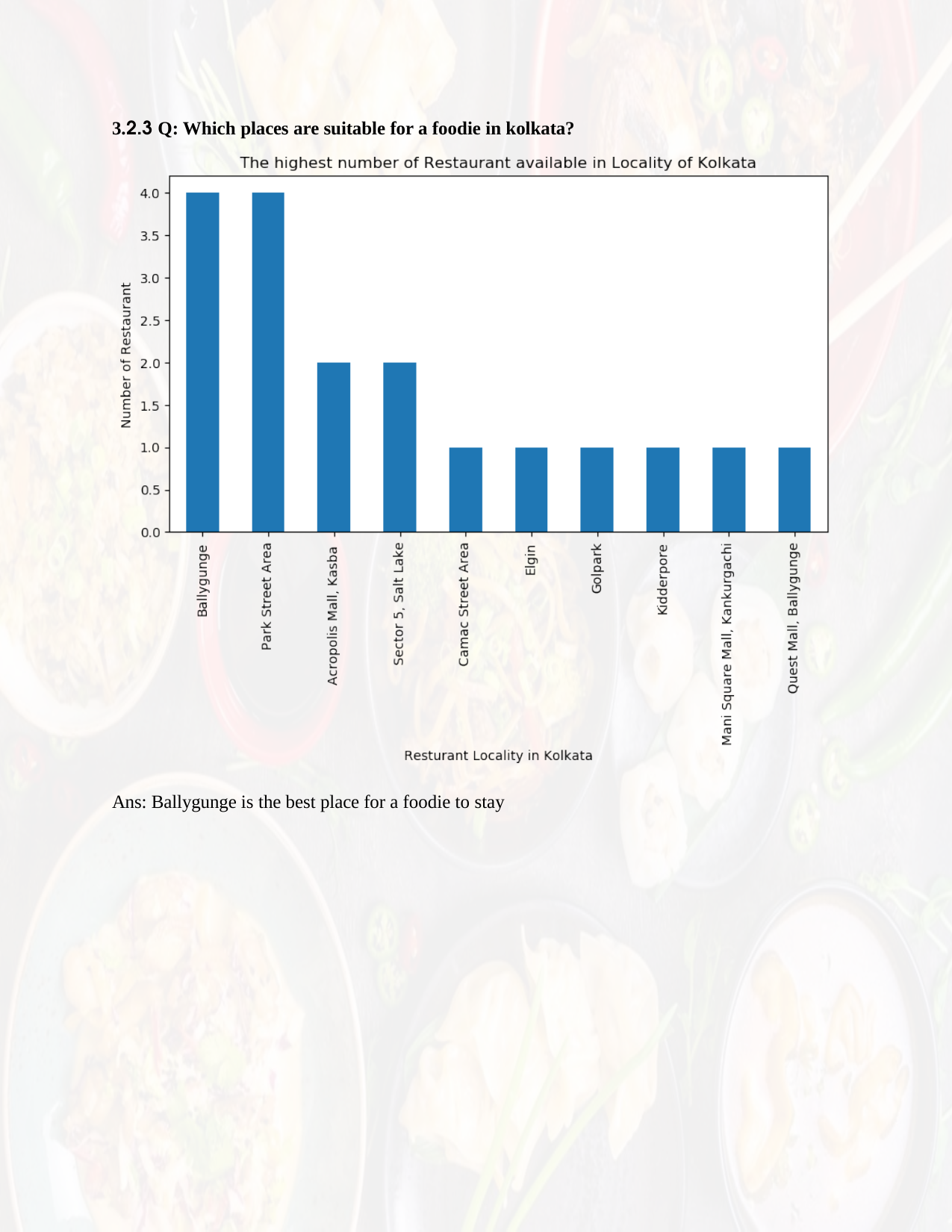

3.2.3 Q: Which places are suitable for a foodie in kolkata?

Ans: Ballygunge is the best place for a foodie to stay